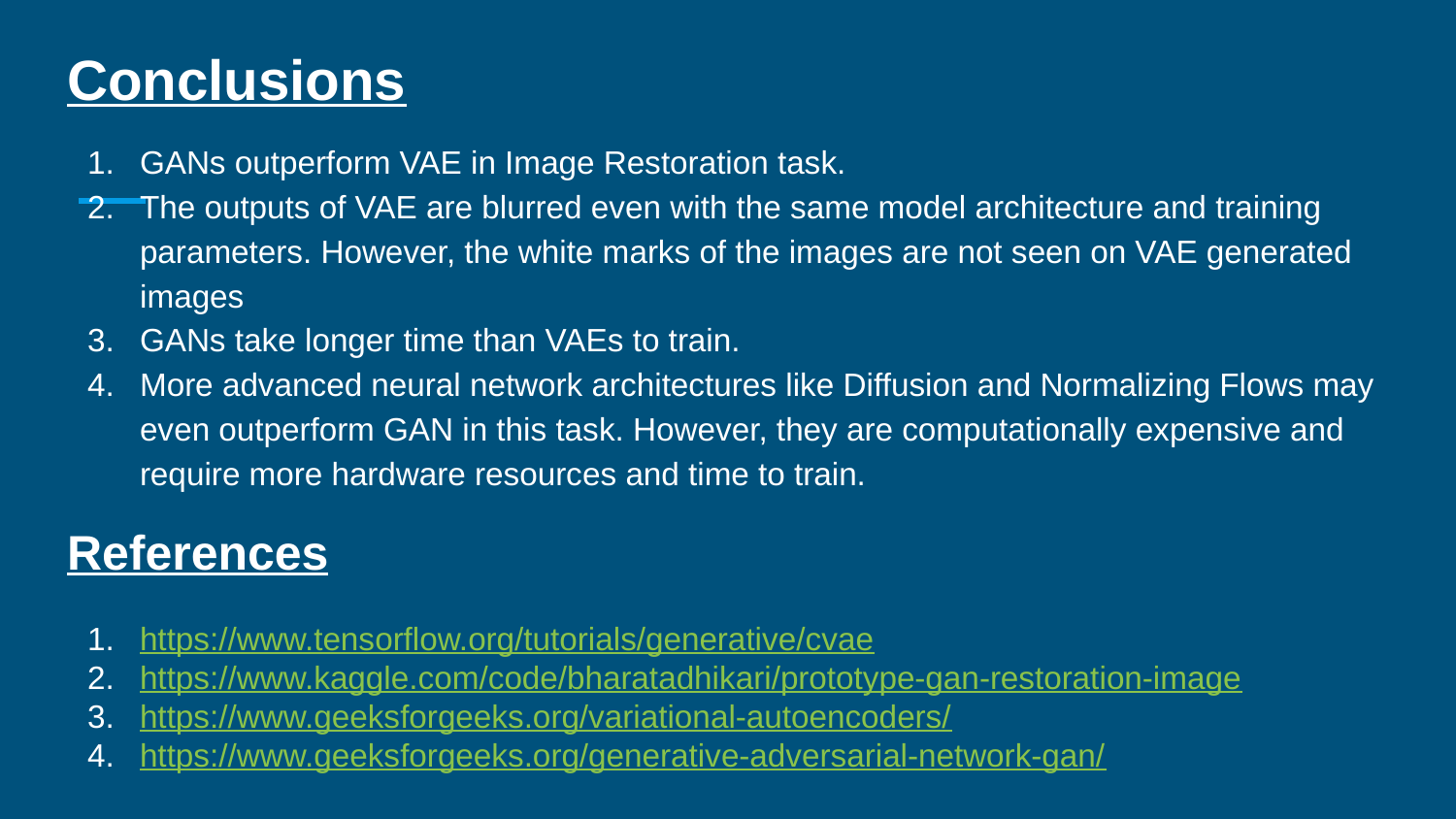

Conclusions

GANs outperform VAE in Image Restoration task.
The outputs of VAE are blurred even with the same model architecture and training parameters. However, the white marks of the images are not seen on VAE generated images
GANs take longer time than VAEs to train.
More advanced neural network architectures like Diffusion and Normalizing Flows may even outperform GAN in this task. However, they are computationally expensive and require more hardware resources and time to train.
References

https://www.tensorflow.org/tutorials/generative/cvae
https://www.kaggle.com/code/bharatadhikari/prototype-gan-restoration-image
https://www.geeksforgeeks.org/variational-autoencoders/
https://www.geeksforgeeks.org/generative-adversarial-network-gan/